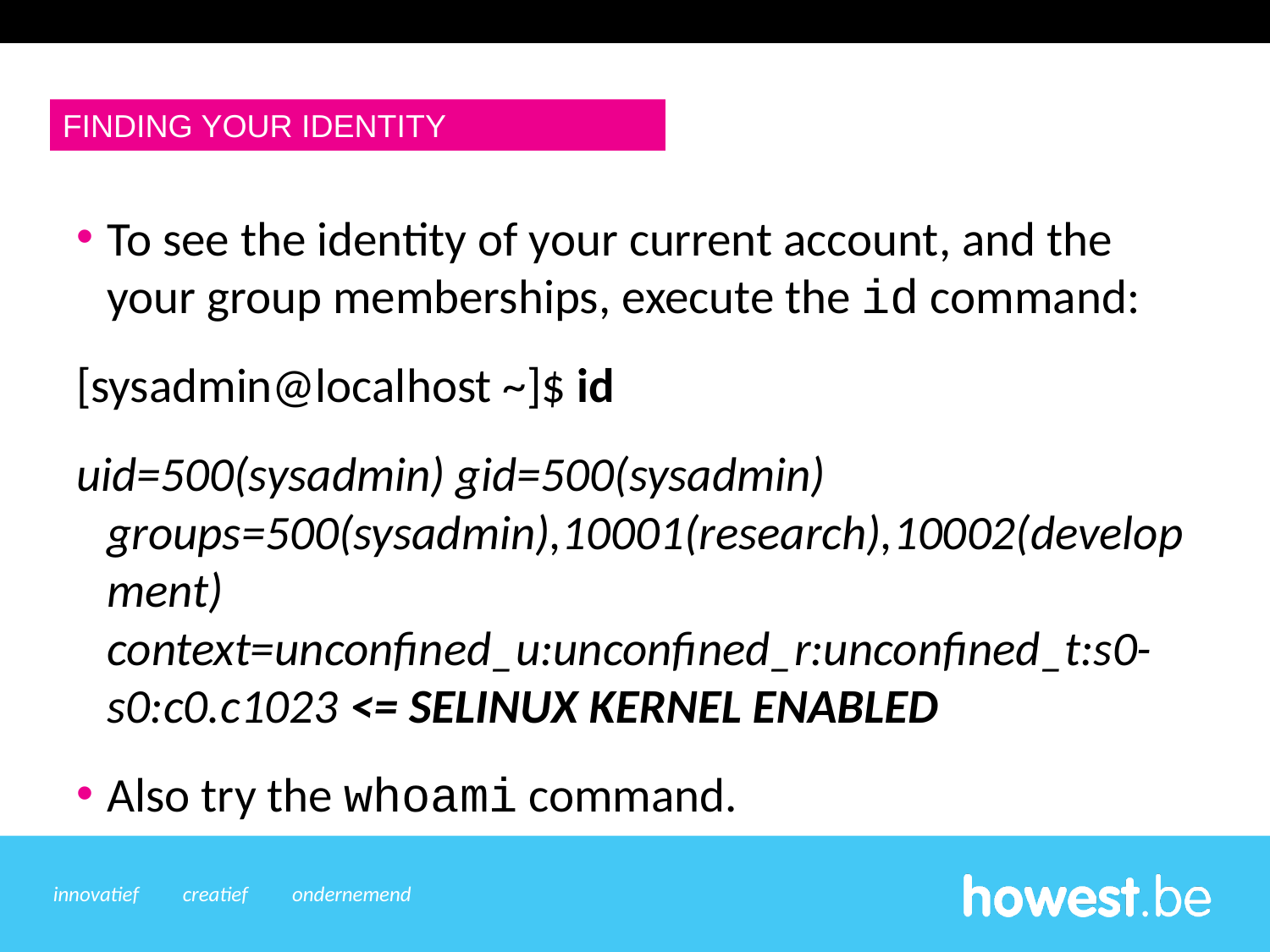

Finding Your Identity
To see the identity of your current account, and the your group memberships, execute the id command:
[sysadmin@localhost ~]$ id
uid=500(sysadmin) gid=500(sysadmin) groups=500(sysadmin),10001(research),10002(development) context=unconfined_u:unconfined_r:unconfined_t:s0-s0:c0.c1023 <= SELINUX KERNEL ENABLED
Also try the whoami command.